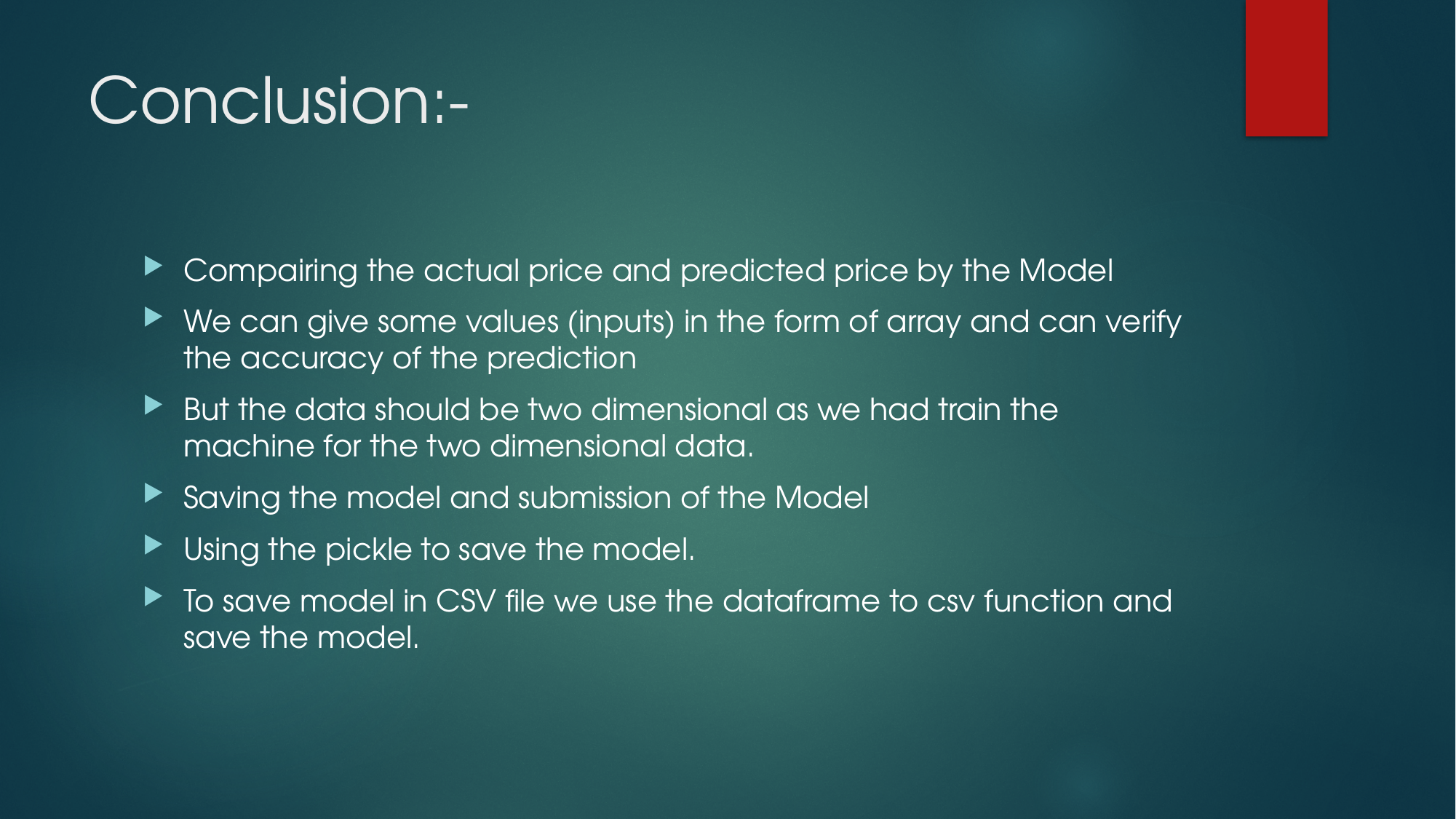

# Conclusion:-
Compairing the actual price and predicted price by the Model
We can give some values (inputs) in the form of array and can verify the accuracy of the prediction
But the data should be two dimensional as we had train the machine for the two dimensional data.
Saving the model and submission of the Model
Using the pickle to save the model.
To save model in CSV file we use the dataframe to csv function and save the model.